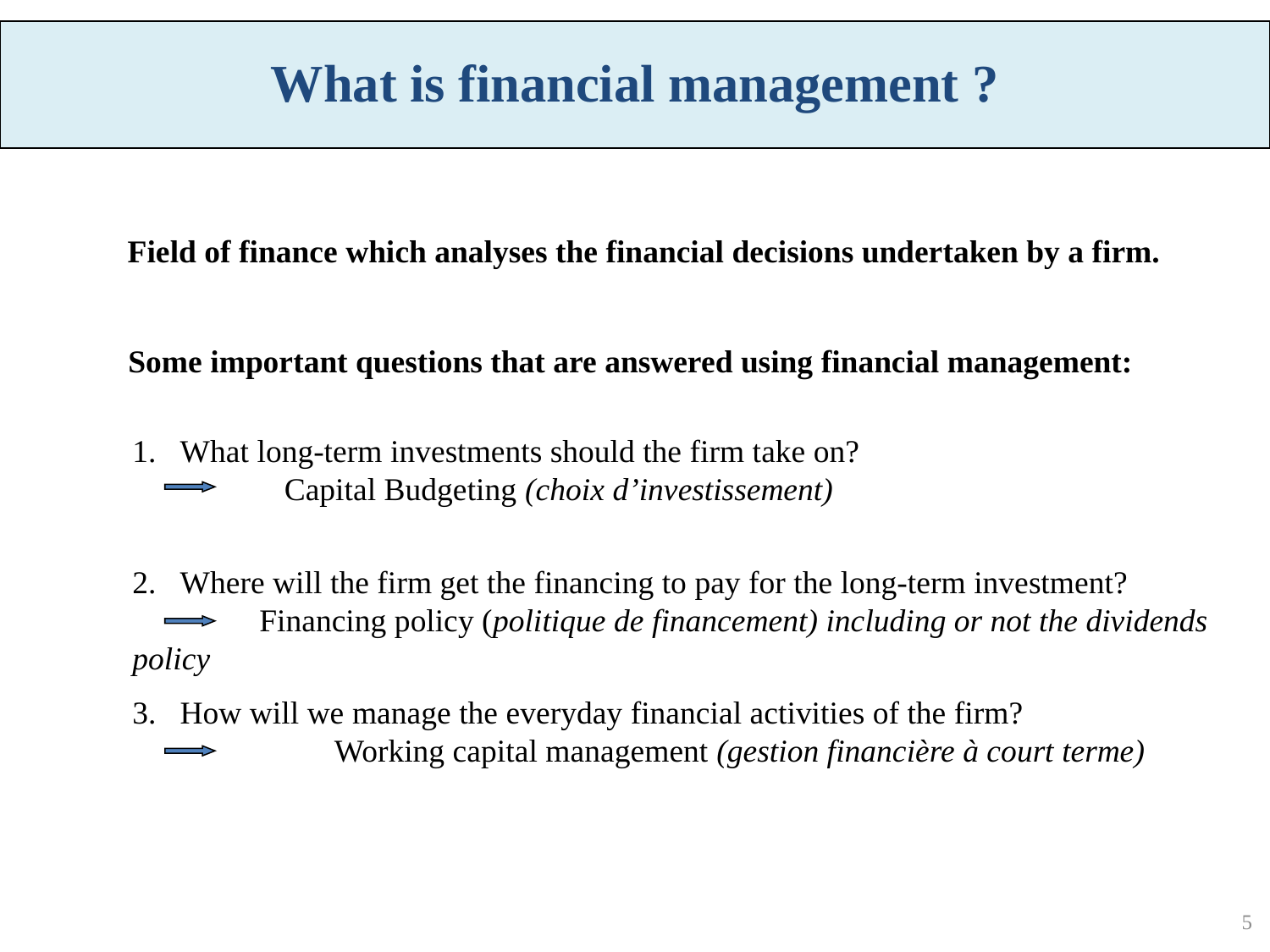

What is financial management ?
Field of finance which analyses the financial decisions undertaken by a firm.
Some important questions that are answered using financial management:

What long-term investments should the firm take on?
	Capital Budgeting (choix d’investissement)

Where will the firm get the financing to pay for the long-term investment?
	Financing policy (politique de financement) including or not the dividends policy

How will we manage the everyday financial activities of the firm?
	Working capital management (gestion financière à court terme)

5